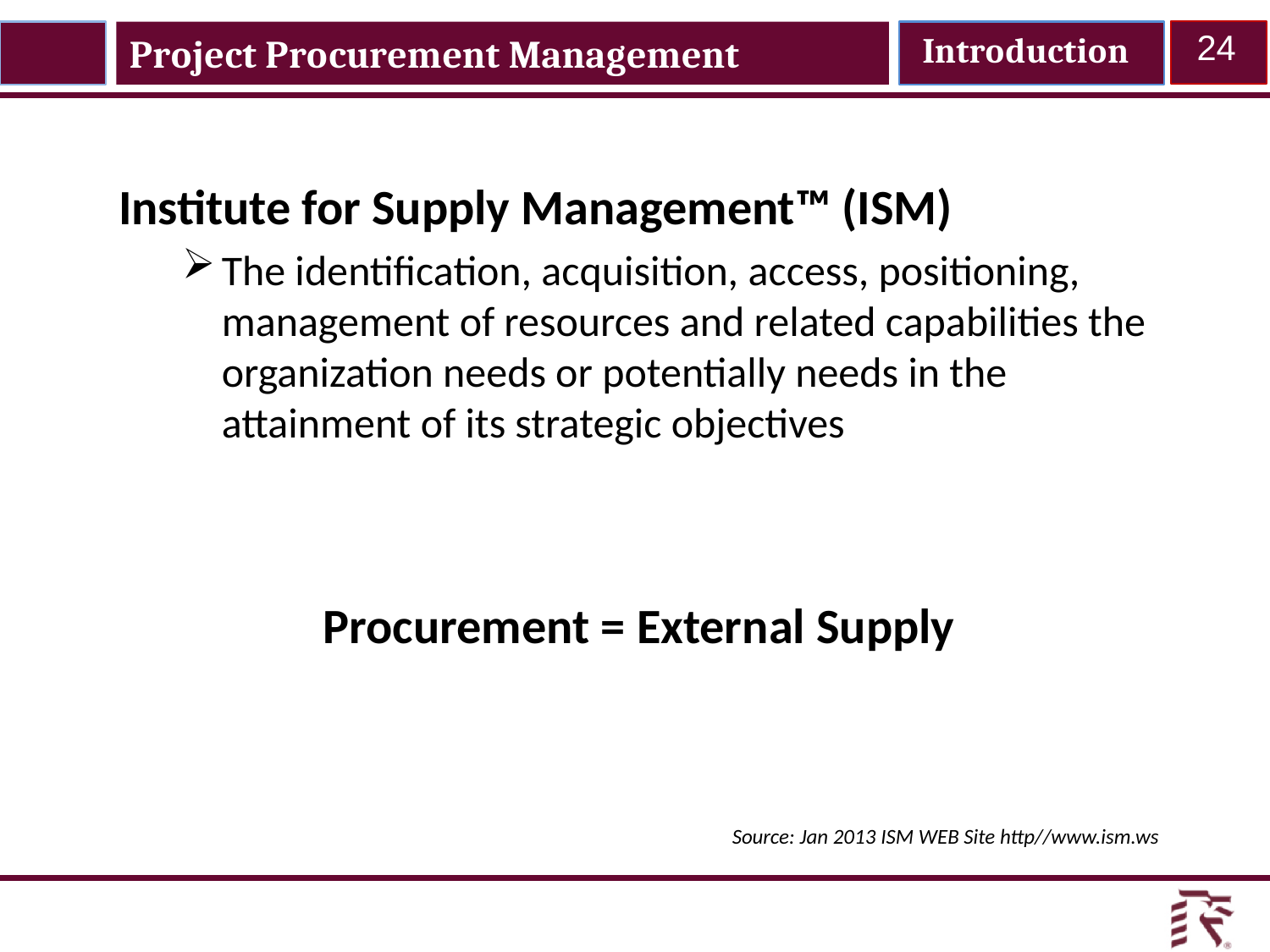

Project Procurement Management
Introduction
24
Institute for Supply Management™ (ISM)
The identification, acquisition, access, positioning, management of resources and related capabilities the organization needs or potentially needs in the attainment of its strategic objectives

Procurement = External Supply

Source: Jan 2013 ISM WEB Site http//www.ism.ws